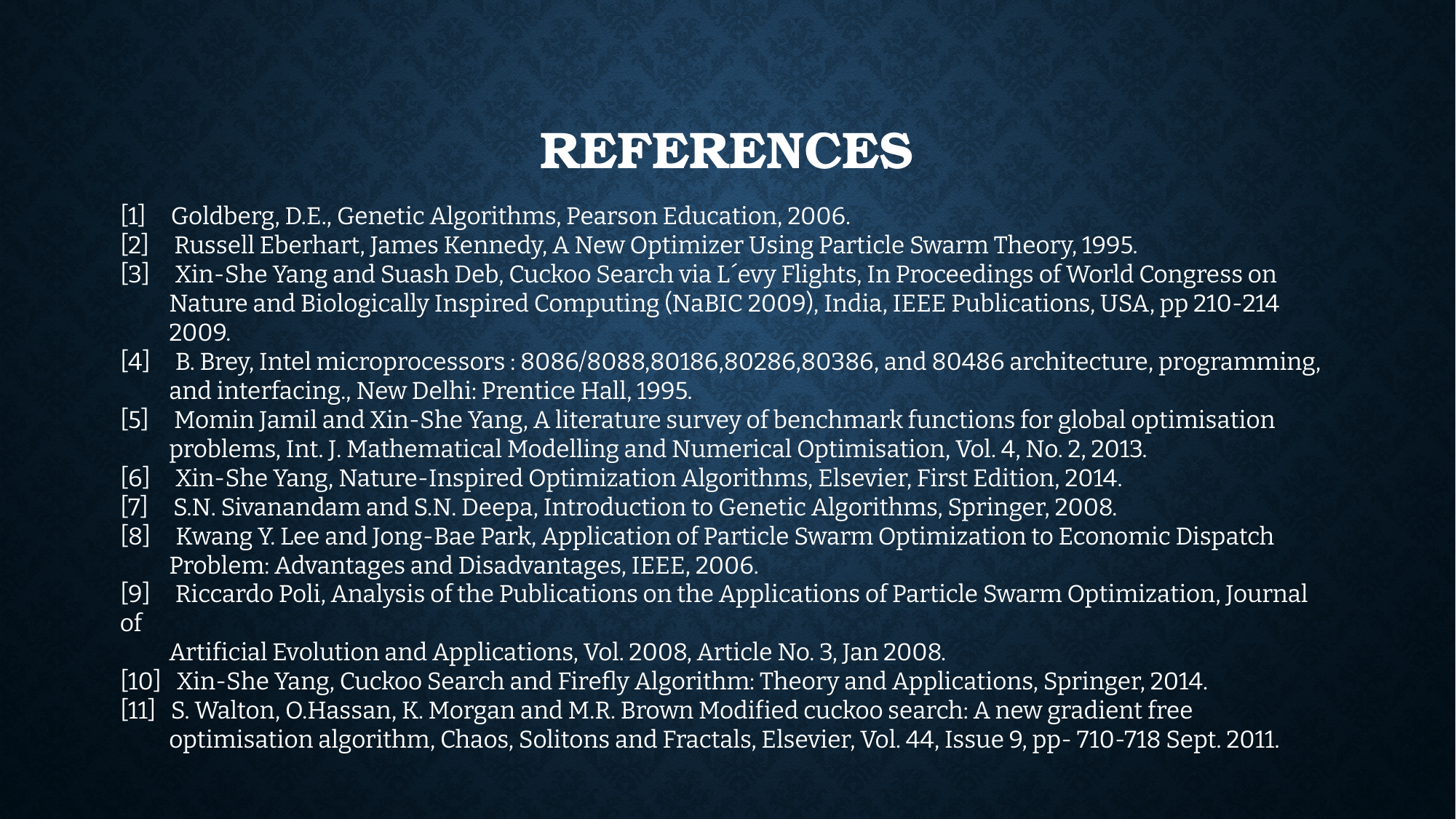

# references
[1]     Goldberg, D.E., Genetic Algorithms, Pearson Education, 2006.
[2]     Russell Eberhart, James Kennedy, A New Optimizer Using Particle Swarm Theory, 1995.
[3]     Xin-She Yang and Suash Deb, Cuckoo Search via L´evy Flights, In Proceedings of World Congress on
          Nature and Biologically Inspired Computing (NaBIC 2009), India, IEEE Publications, USA, pp 210-214
          2009.
[4]     B. Brey, Intel microprocessors : 8086/8088,80186,80286,80386, and 80486 architecture, programming,
          and interfacing., New Delhi: Prentice Hall, 1995.
[5]     Momin Jamil and Xin-She Yang, A literature survey of benchmark functions for global optimisation
          problems, Int. J. Mathematical Modelling and Numerical Optimisation, Vol. 4, No. 2, 2013.
[6]     Xin-She Yang, Nature-Inspired Optimization Algorithms, Elsevier, First Edition, 2014.
[7]     S.N. Sivanandam and S.N. Deepa, Introduction to Genetic Algorithms, Springer, 2008.
[8]     Kwang Y. Lee and Jong-Bae Park, Application of Particle Swarm Optimization to Economic Dispatch
          Problem: Advantages and Disadvantages, IEEE, 2006.
[9]     Riccardo Poli, Analysis of the Publications on the Applications of Particle Swarm Optimization, Journal of
          Artificial Evolution and Applications, Vol. 2008, Article No. 3, Jan 2008.
[10]   Xin-She Yang, Cuckoo Search and Firefly Algorithm: Theory and Applications, Springer, 2014.
[11]   S. Walton, O.Hassan, K. Morgan and M.R. Brown Modified cuckoo search: A new gradient free
          optimisation algorithm, Chaos, Solitons and Fractals, Elsevier, Vol. 44, Issue 9, pp- 710-718 Sept. 2011.